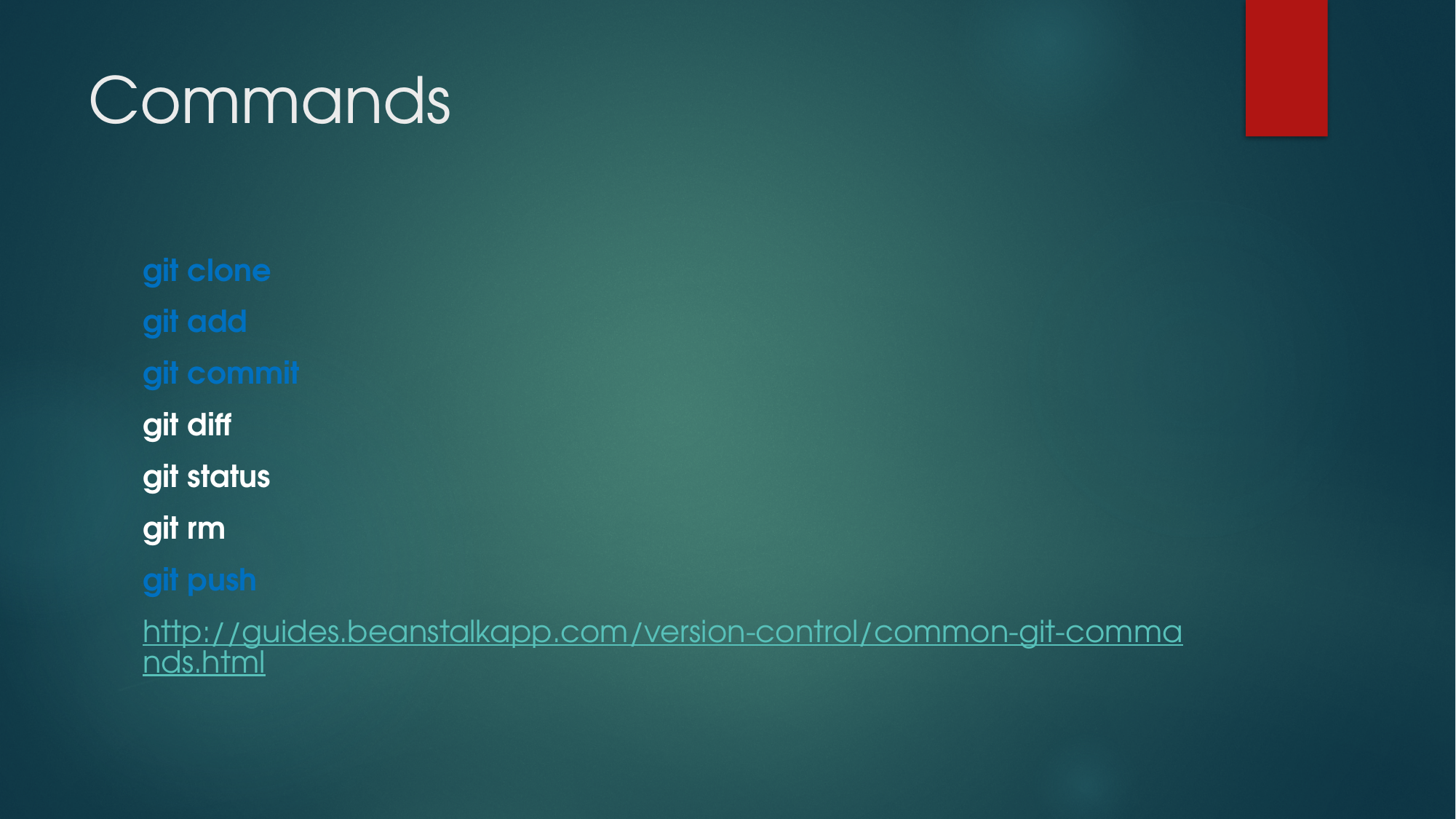

# Commands
git clone
git add
git commit
git diff
git status
git rm
git push
http://guides.beanstalkapp.com/version-control/common-git-commands.html